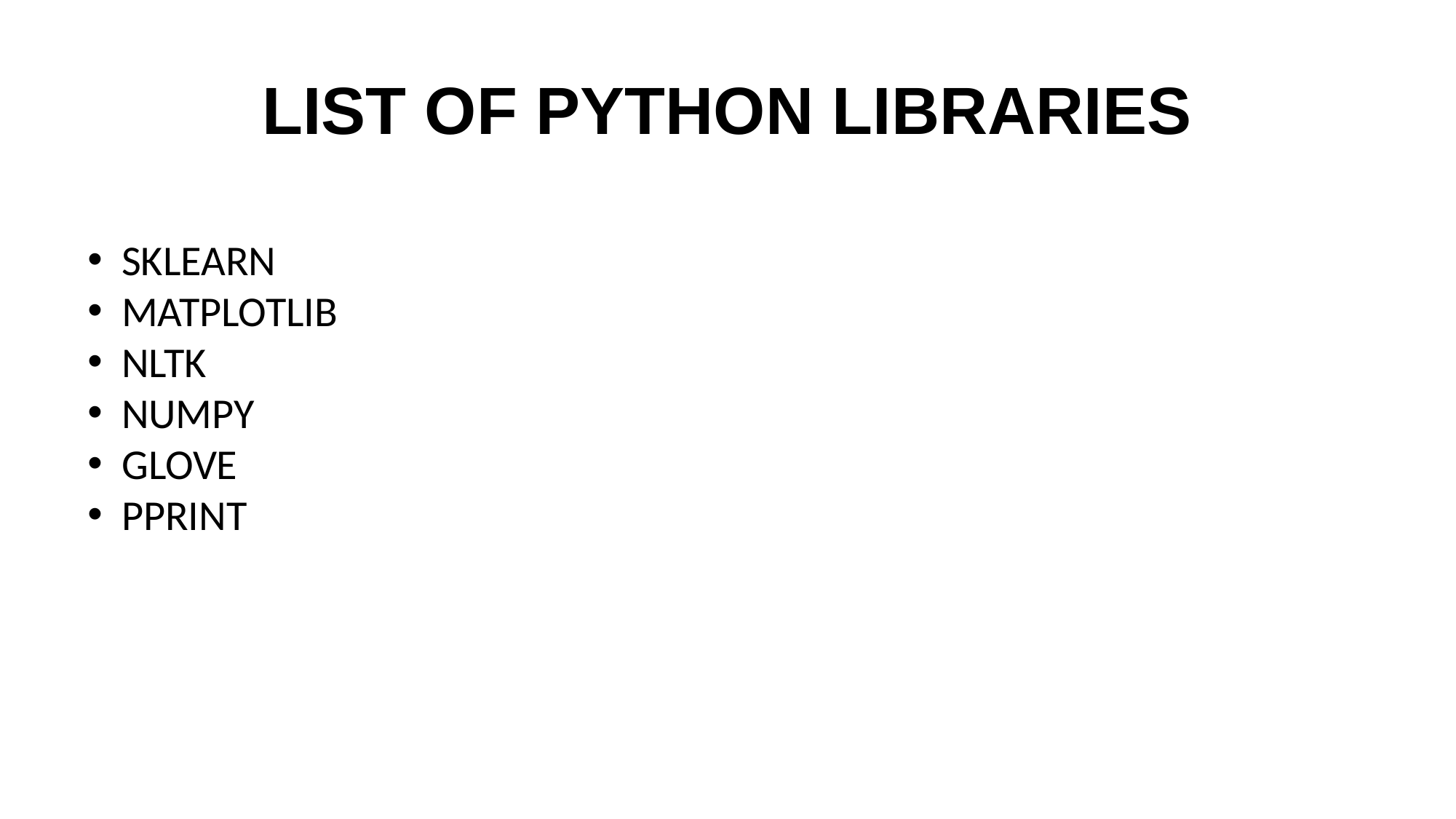

LIST OF PYTHON LIBRARIES
SKLEARN
MATPLOTLIB
NLTK
NUMPY
GLOVE
PPRINT